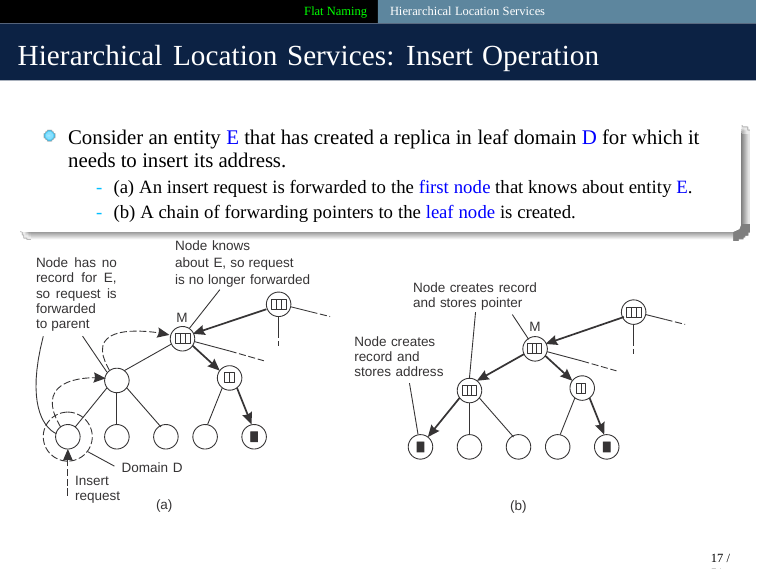

Flat Naming       Hierarchical Location Services

Hierarchical Location Services: Insert Operation

Consider an entity E that has created a replica in leaf domain D for which it
needs to insert its address.
-  (a) An insert request is forwarded to the first node that knows about entity E.
-  (b) A chain of forwarding pointers to the leaf node is created.
Node knows

Node has no record for E, so request is forwarded
to parent
about E, so request
is no longer forwarded
Node creates record and stores pointer
M

M

Node creates record and

stores address

Domain D
Insert
request
(a)
(b)
17 / 51